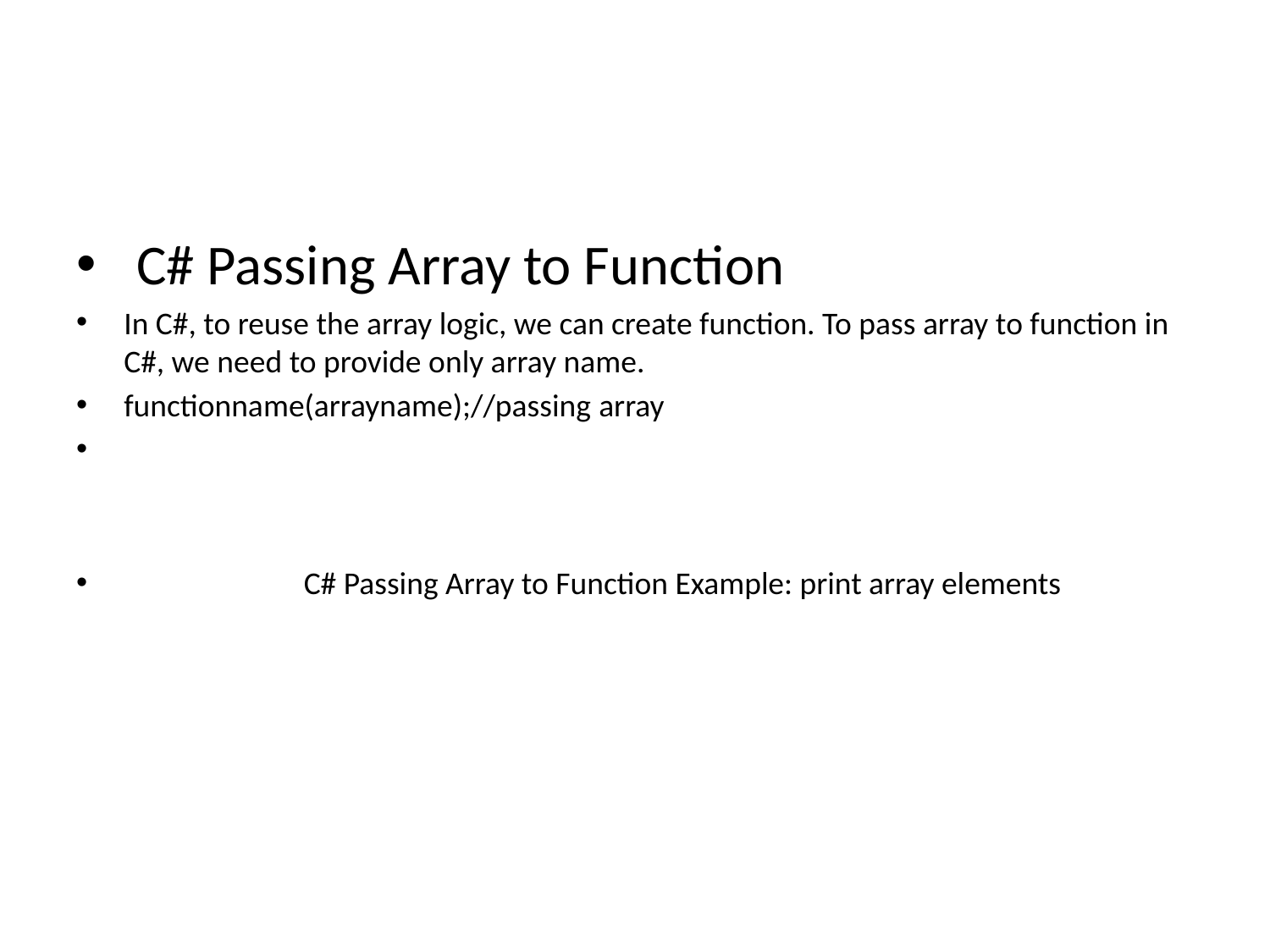

#
 C# Passing Array to Function
In C#, to reuse the array logic, we can create function. To pass array to function in C#, we need to provide only array name.
functionname(arrayname);//passing array

                         C# Passing Array to Function Example: print array elements